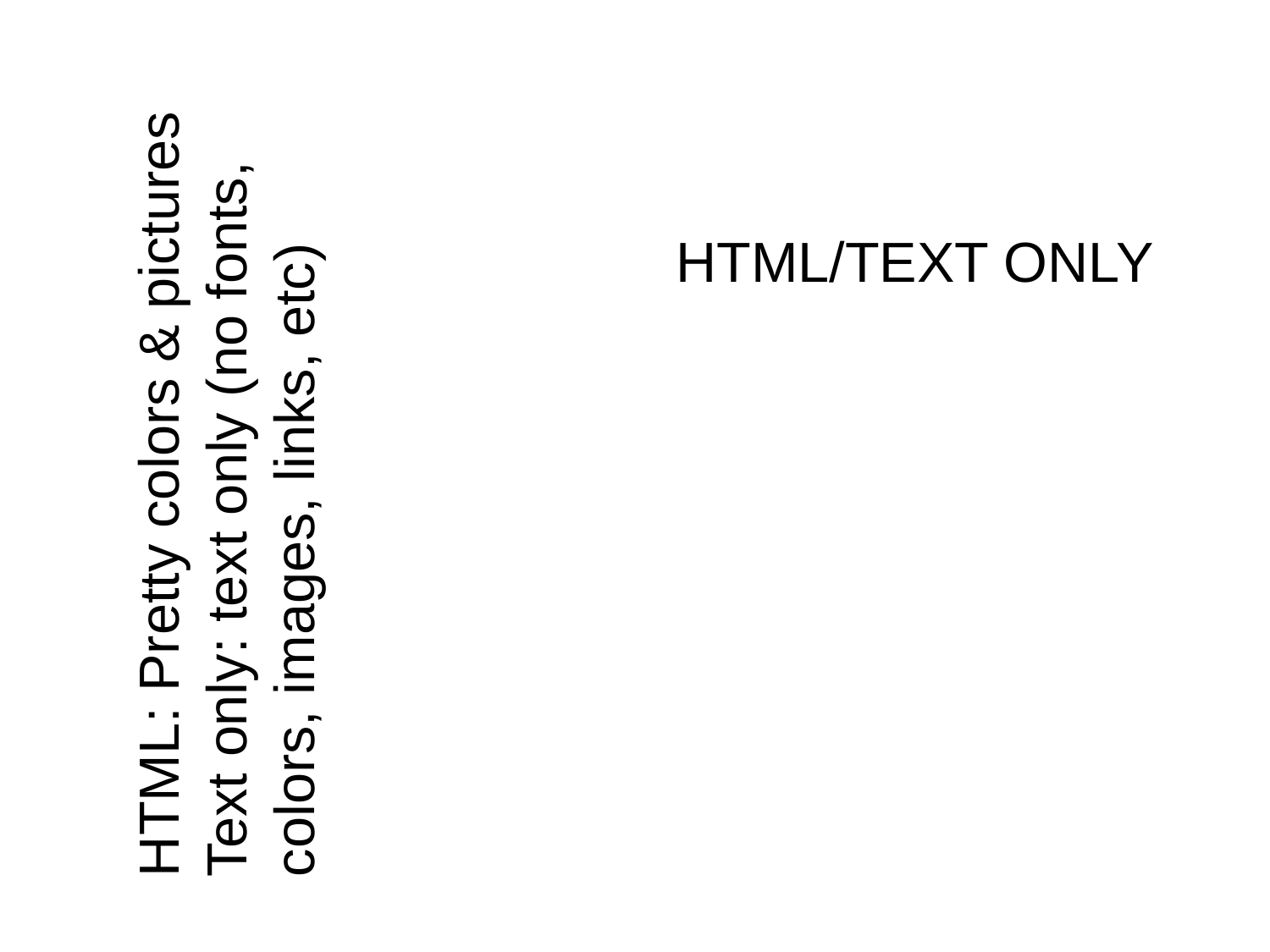

# HTML/TEXT ONLY
HTML: Pretty colors & pictures
Text only: text only (no fonts, colors, images, links, etc)